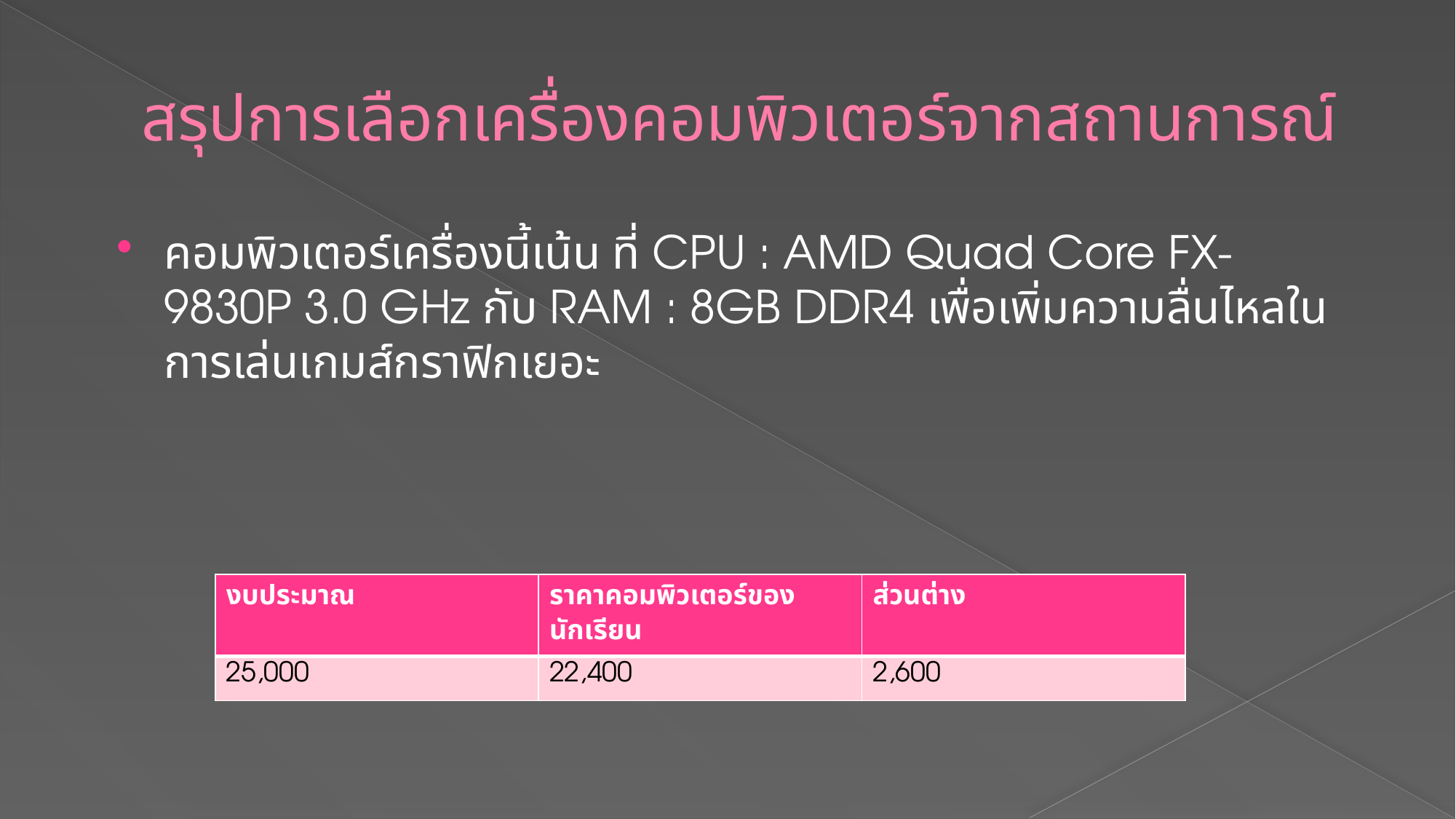

# สรุปการเลือกเครื่องคอมพิวเตอร์จากสถานการณ์
คอมพิวเตอร์เครื่องนี้เน้น ที่ CPU : AMD Quad Core FX-9830P 3.0 GHz กับ RAM : 8GB DDR4 เพื่อเพิ่มความลื่นไหลในการเล่นเกมส์กราฟิกเยอะ

| งบประมาณ | ราคาคอมพิวเตอร์ของนักเรียน | ส่วนต่าง |
| --- | --- | --- |
| 25,000 | 22,400 | 2,600 |